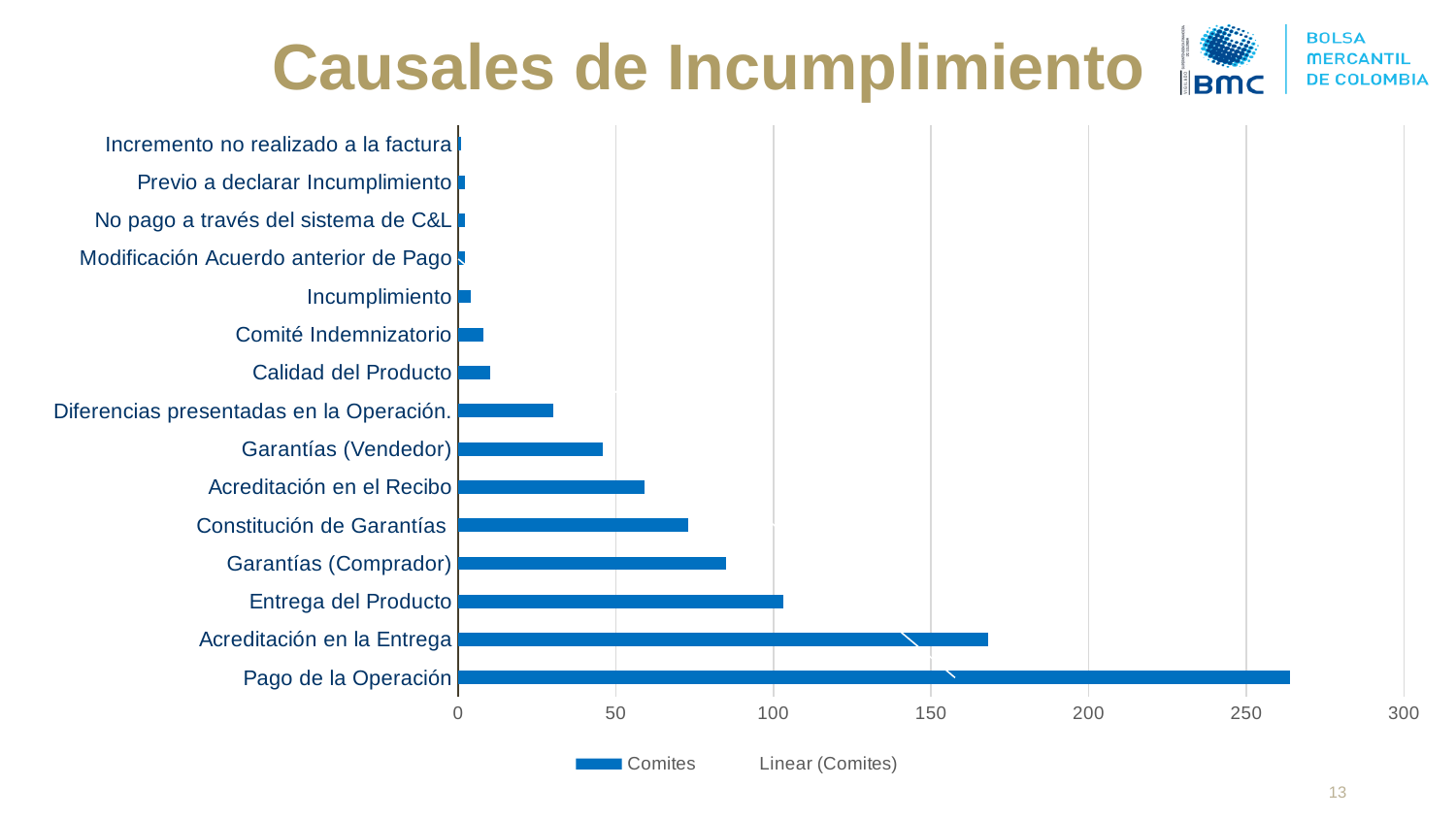

Causales de Incumplimiento

### Chart

| Category | Comites |
|---|---|
| Pago de la Operación | 264.0 |
| Acreditación en la Entrega | 168.0 |
| Entrega del Producto | 103.0 |
| Garantías (Comprador) | 85.0 |
| Constitución de Garantías  | 73.0 |
| Acreditación en el Recibo | 59.0 |
| Garantías (Vendedor) | 46.0 |
| Diferencias presentadas en la Operación. | 30.0 |
| Calidad del Producto | 10.0 |
|  Comité Indemnizatorio | 8.0 |
| Incumplimiento | 4.0 |
| Modificación Acuerdo anterior de Pago | 2.0 |
| No pago a través del sistema de C&L | 2.0 |
| Previo a declarar Incumplimiento | 2.0 |
| Incremento no realizado a la factura | 1.0 |